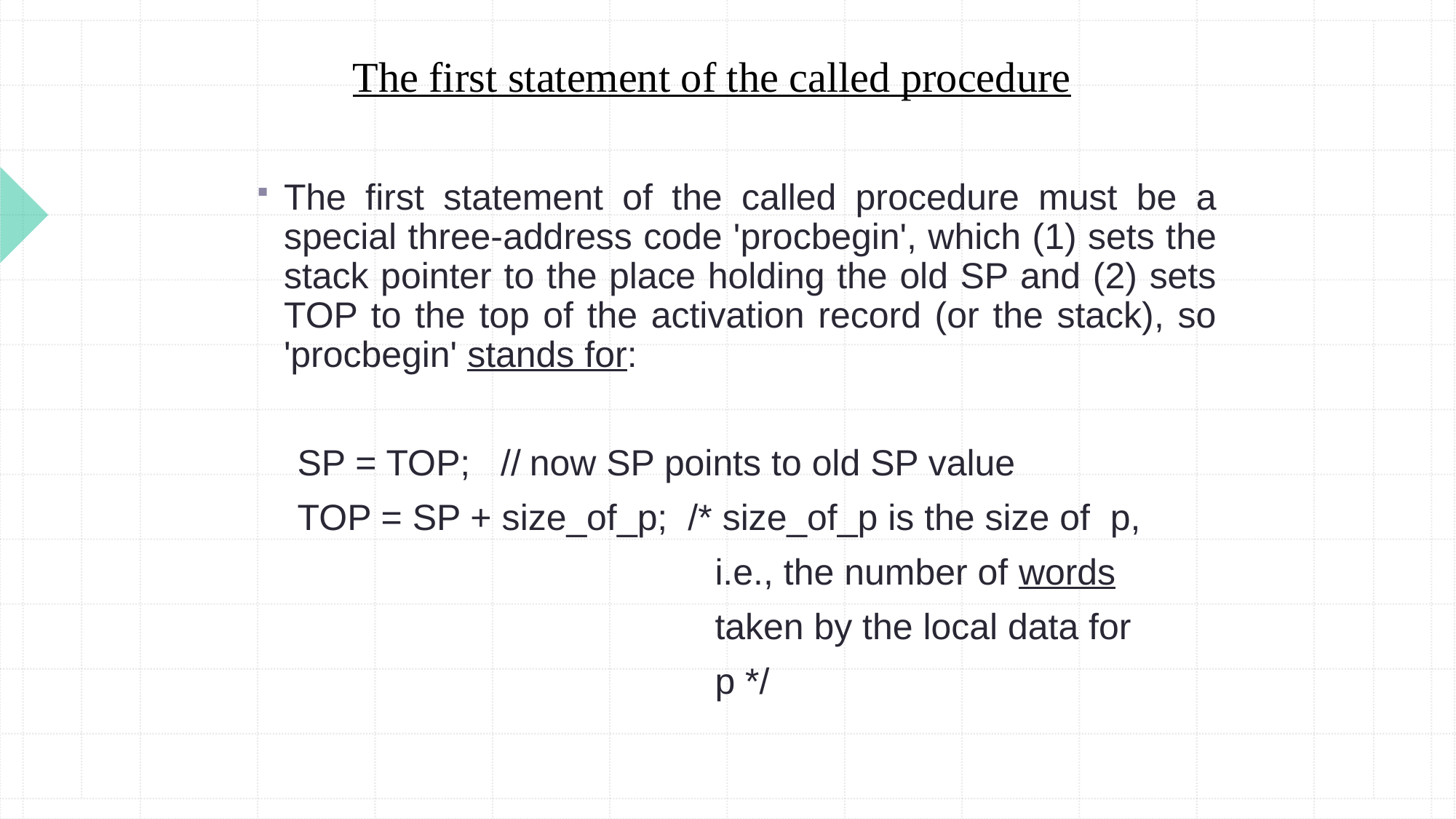

The first statement of the called procedure
The first statement of the called procedure must be a special three-address code 'procbegin', which (1) sets the stack pointer to the place holding the old SP and (2) sets TOP to the top of the activation record (or the stack), so 'procbegin' stands for:

    SP = TOP;   // now SP points to old SP value
    TOP = SP + size_of_p;  /* size_of_p is the size of  p,
                                             i.e., the number of words
                                             taken by the local data for
                                             p */